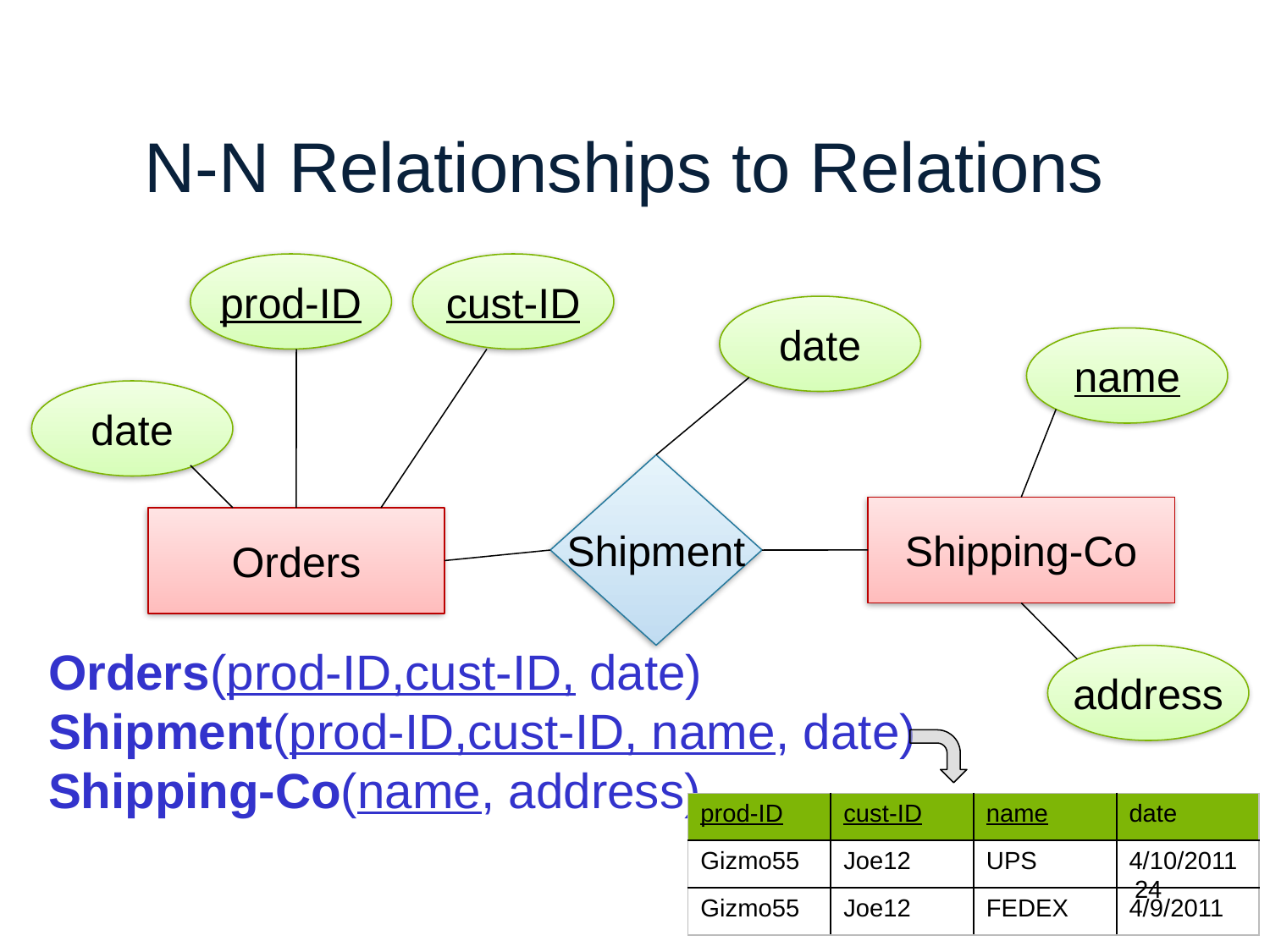

# N-N Relationships to Relations
prod-ID
cust-ID
date
name

date
Shipment

Shipping-Co
Orders
Orders(prod-ID,cust-ID, date)
Shipment(prod-ID,cust-ID, name, date)
Shipping-Co(name, address)
address

| prod-ID | cust-ID | name | date |
| --- | --- | --- | --- |
| Gizmo55 | Joe12 | UPS | 4/10/2011 |
| Gizmo55 | Joe12 | FEDEX | 4/9/2011 |
24